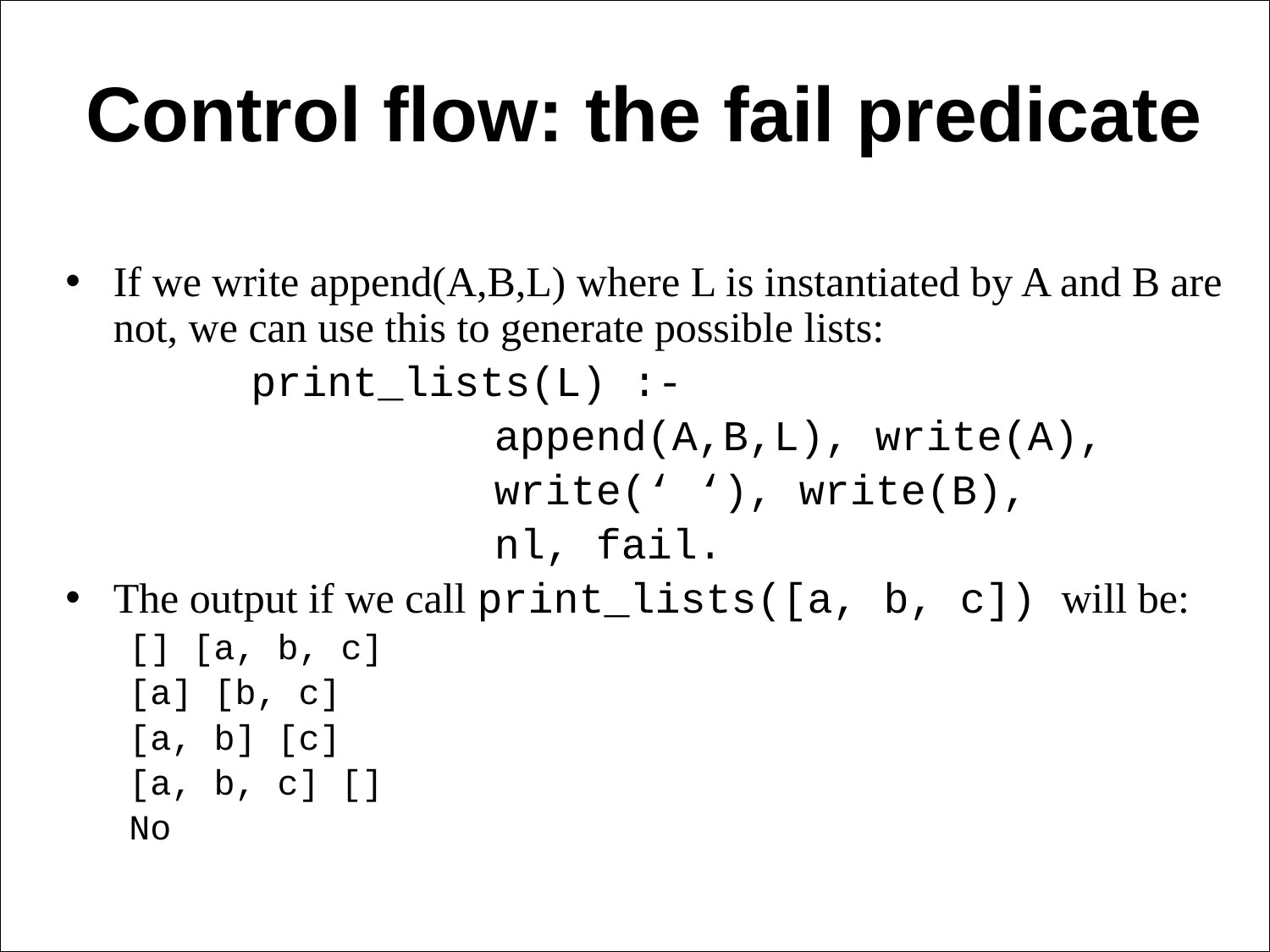

Control flow: the fail predicate

If we write append(A,B,L) where L is instantiated by A and B are not, we can use this to generate possible lists:
		 print_lists(L) :-
				append(A,B,L), write(A),
				write(‘ ‘), write(B),
				nl, fail.
The output if we call print_lists([a, b, c]) will be:
[] [a, b, c]
[a] [b, c]
[a, b] [c]
[a, b, c] []
No